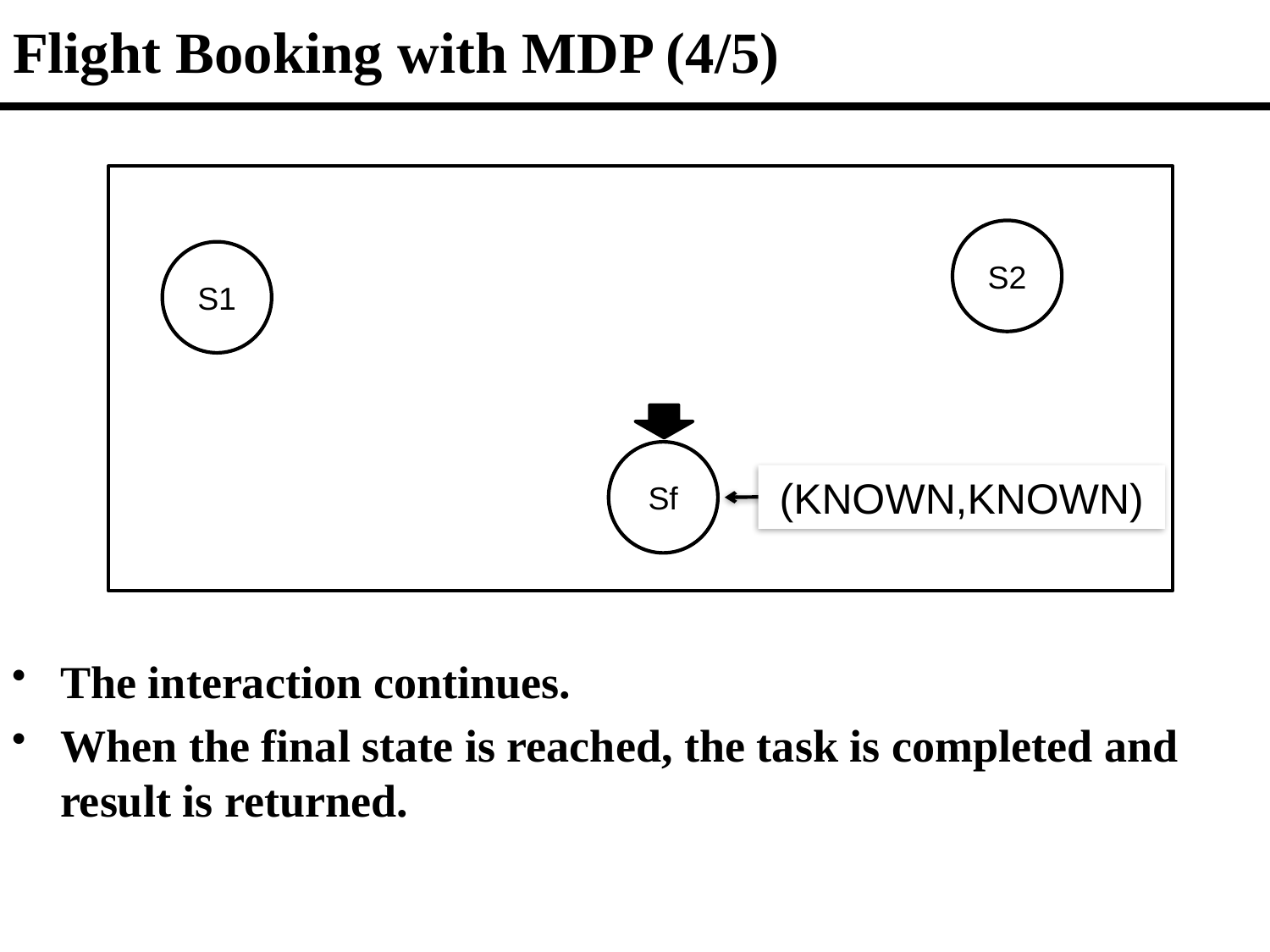

# Flight Booking with MDP (4/5)

S2
S1

Sf
(KNOWN,KNOWN)
The interaction continues.
When the final state is reached, the task is completed and result is returned.